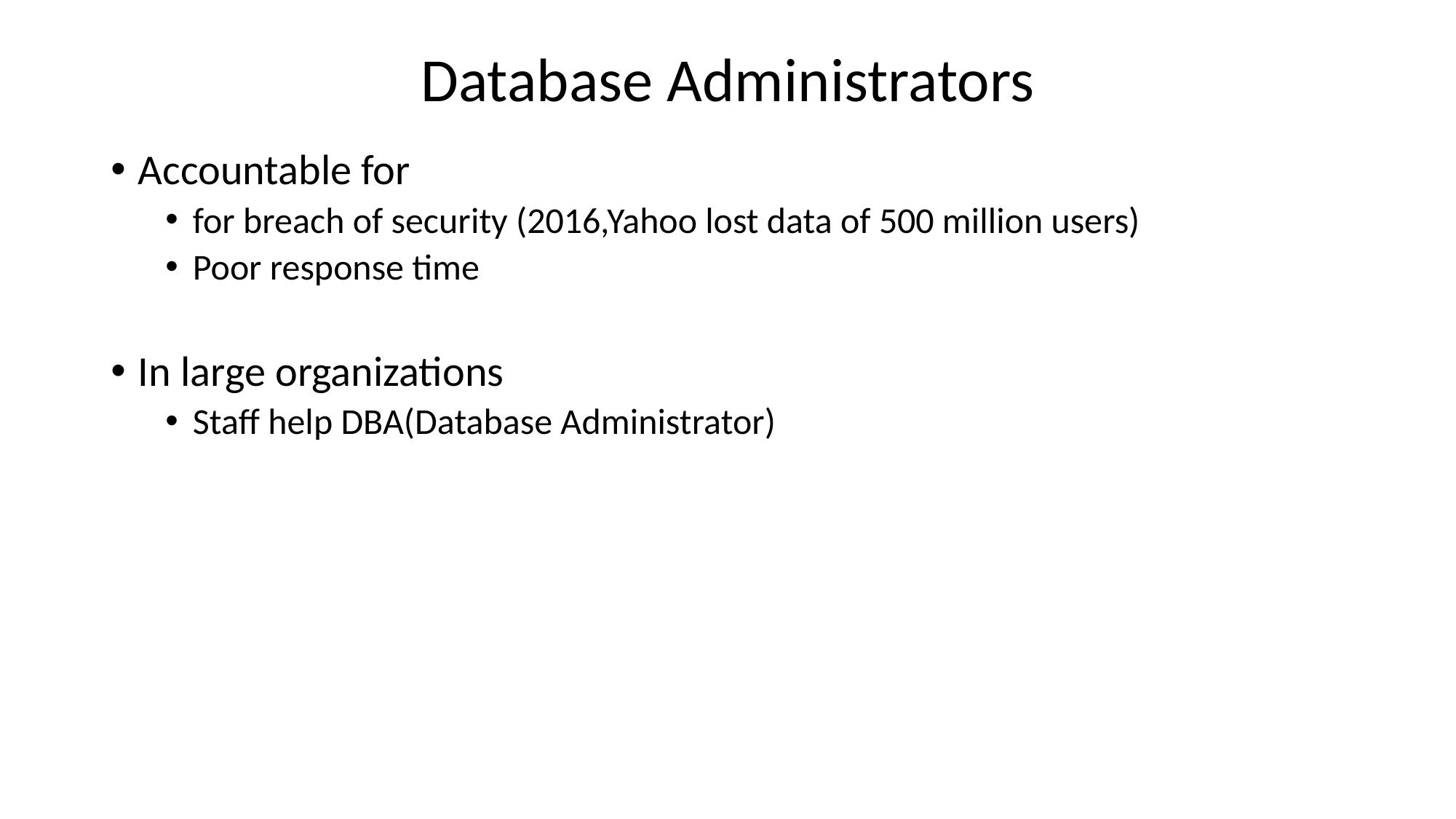

# Database Administrators
Accountable for
for breach of security (2016,Yahoo lost data of 500 million users)
Poor response time

In large organizations
Staff help DBA(Database Administrator)